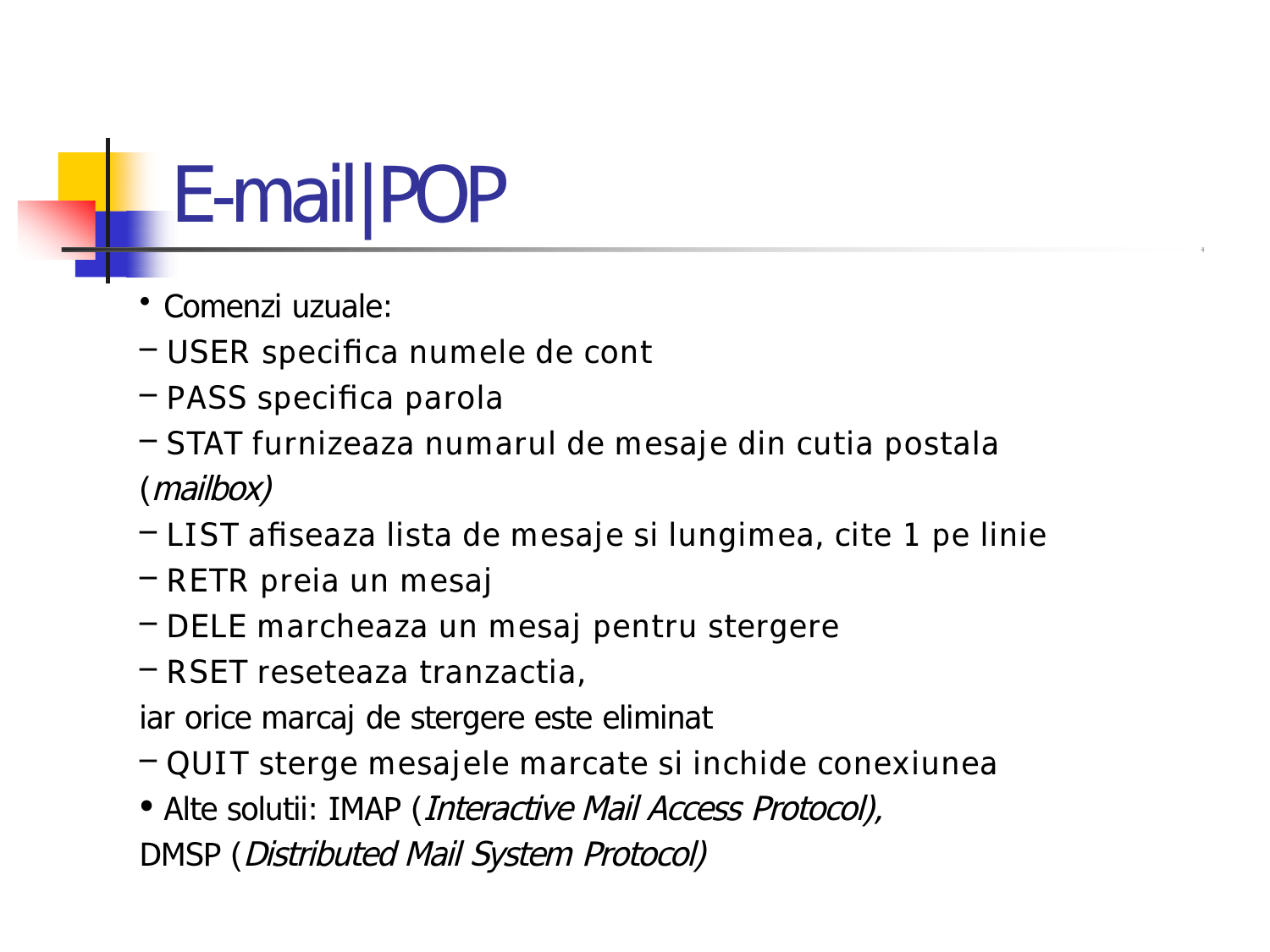

# E‐mail|POP

Comenzi uzuale:
USER specifica numele de cont
PASS specifica parola
STAT furnizeaza numarul de mesaje din cutia postala
(mailbox)
LIST afiseaza lista de mesaje si lungimea, cite 1 pe linie
RETR preia un mesaj
DELE marcheaza un mesaj pentru stergere
RSET reseteaza tranzactia,
iar orice marcaj de stergere este eliminat
QUIT sterge mesajele marcate si inchide conexiunea
Alte solutii: IMAP (Interactive Mail Access Protocol),
DMSP (Distributed Mail System Protocol)